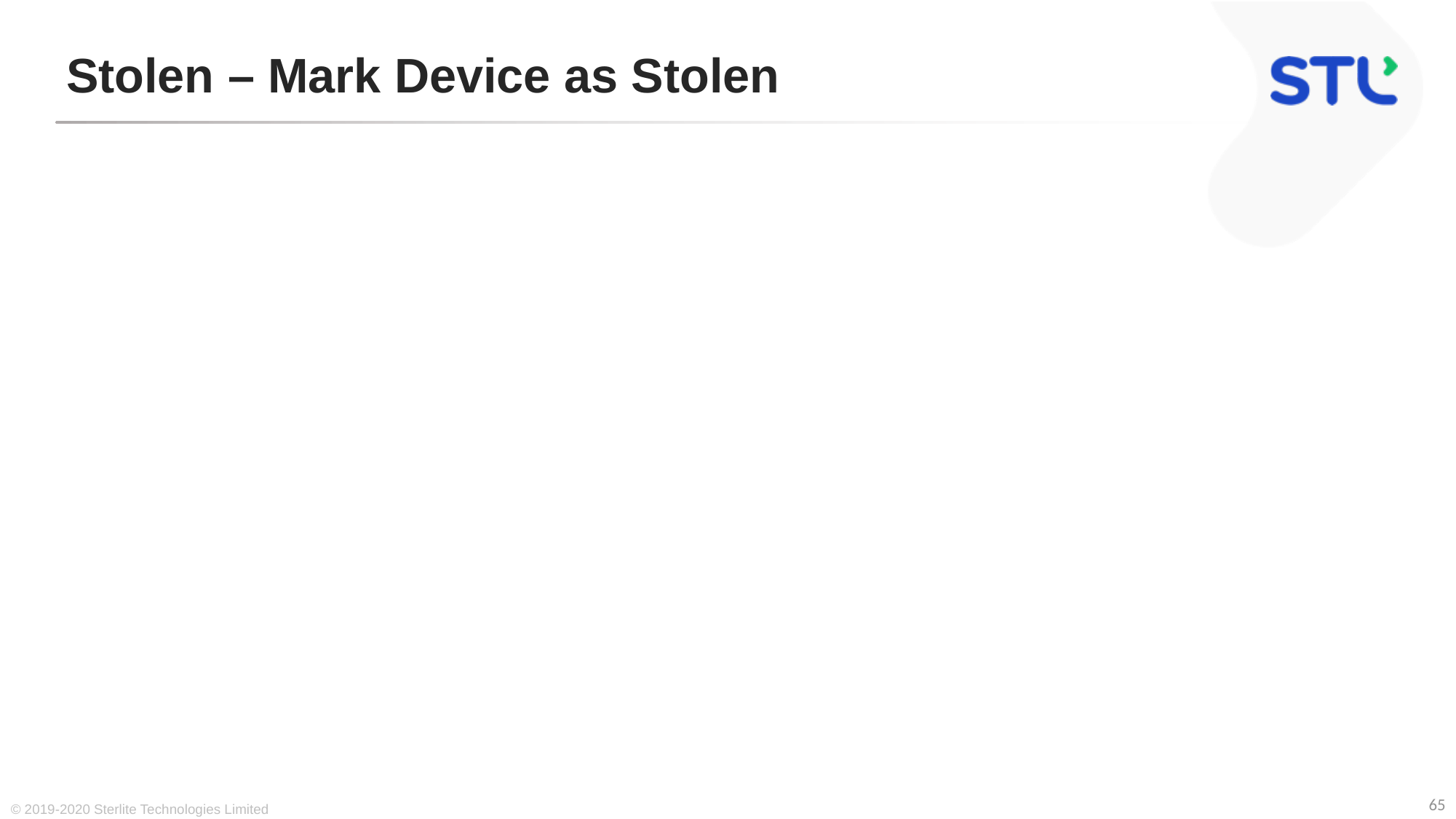

# Stolen – Mark Device as Stolen
© 2019-2020 Sterlite Technologies Limited
65